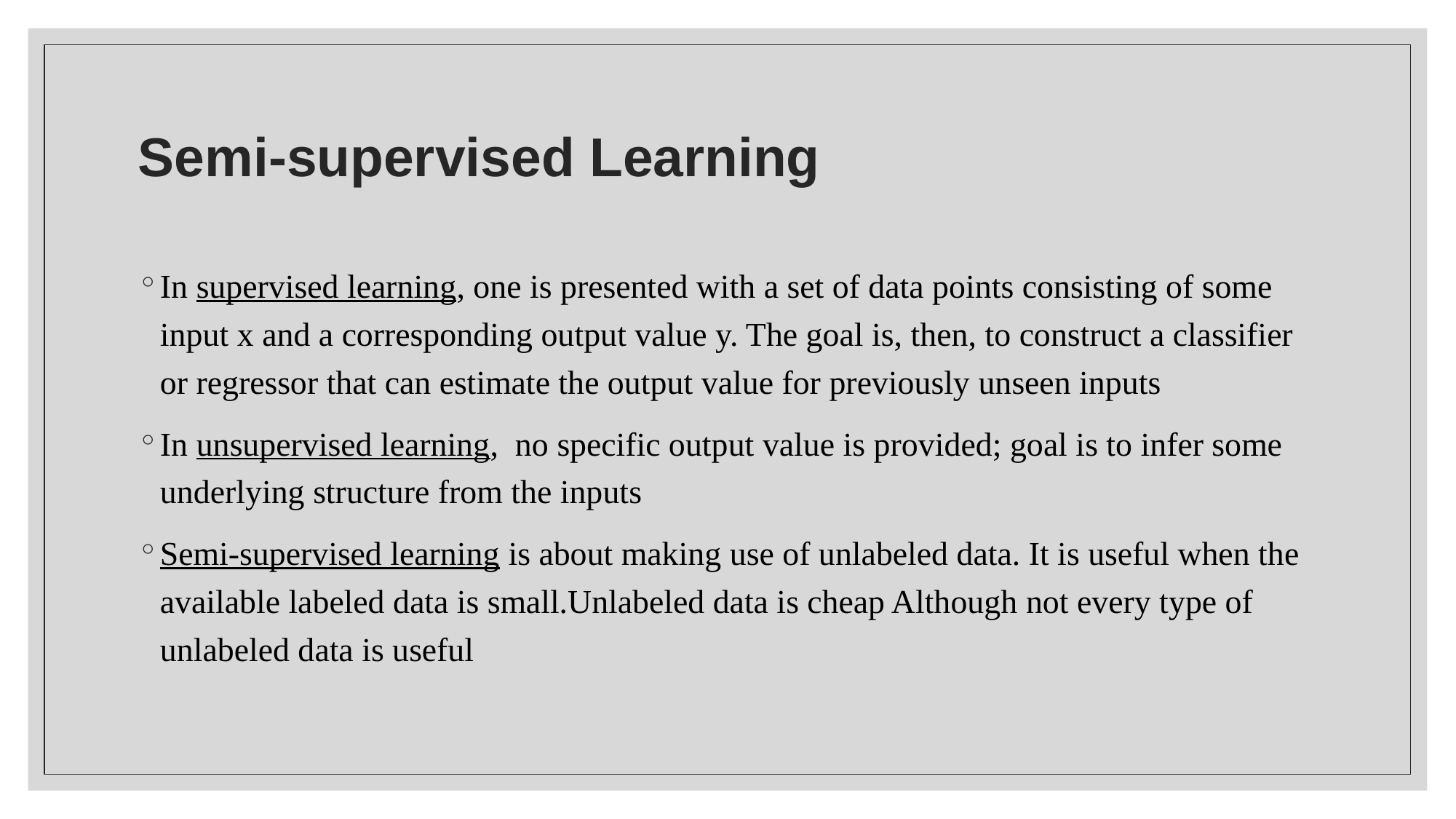

# Semi-supervised Learning
In supervised learning, one is presented with a set of data points consisting of some input x and a corresponding output value y. The goal is, then, to construct a classifier or regressor that can estimate the output value for previously unseen inputs
In unsupervised learning,  no specific output value is provided; goal is to infer some underlying structure from the inputs
Semi-supervised learning is about making use of unlabeled data. It is useful when the available labeled data is small.Unlabeled data is cheap Although not every type of unlabeled data is useful